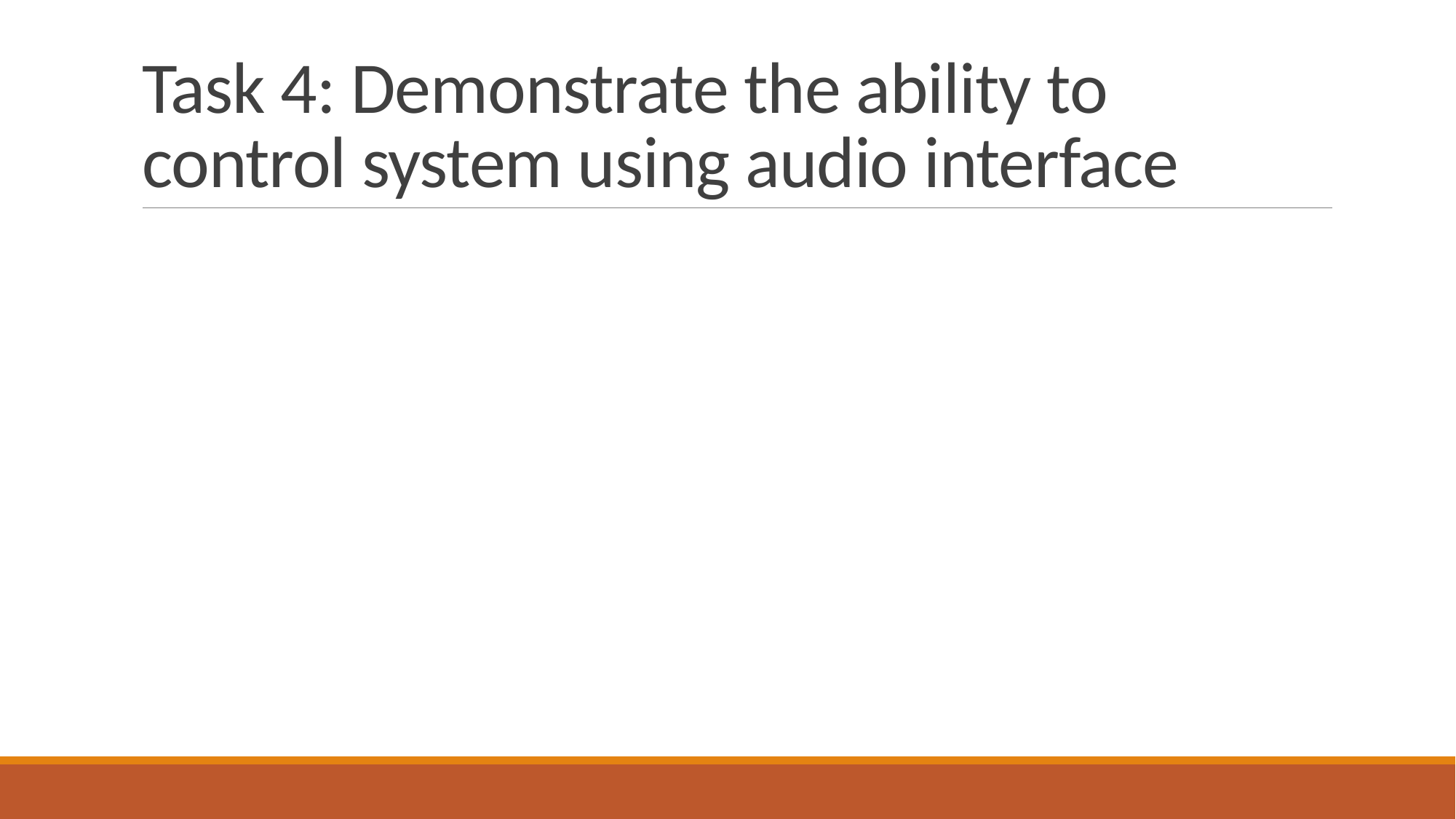

# Task 4: Demonstrate the ability to control system using audio interface